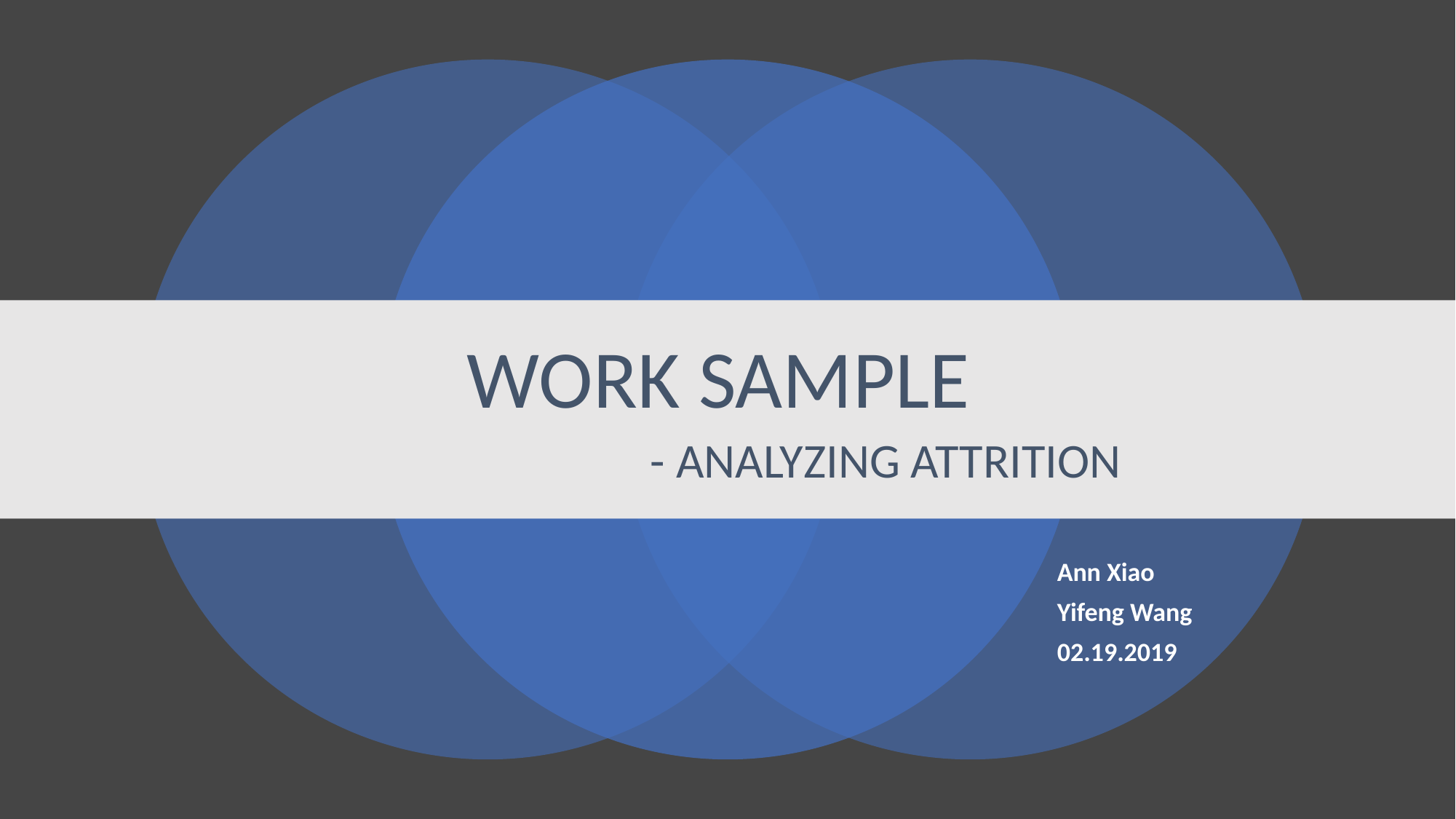

# WORK SAMPLE - ANALYZING ATTRITION
Ann Xiao
Yifeng Wang
02.19.2019